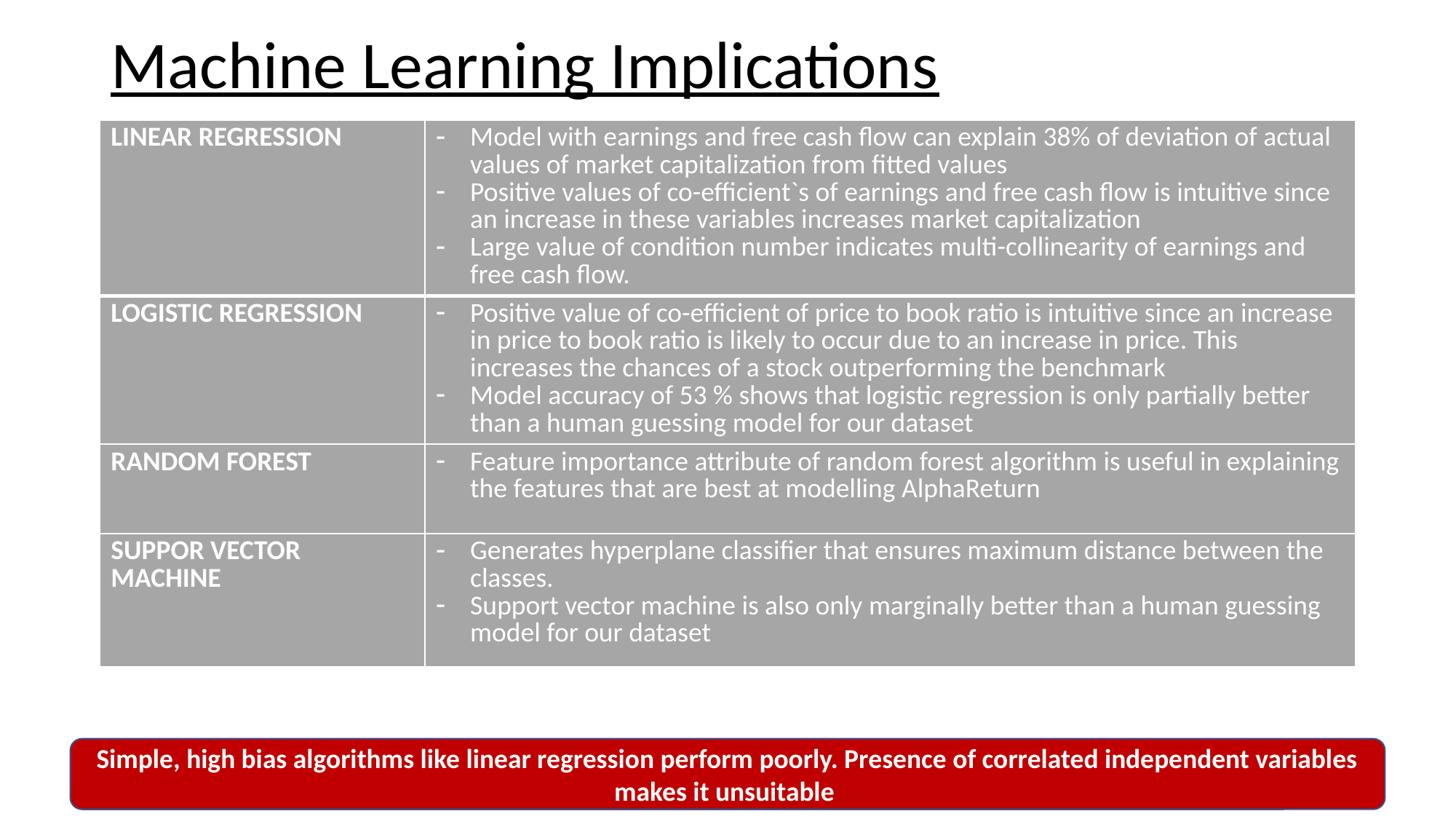

# Machine Learning Implications
| LINEAR REGRESSION | Model with earnings and free cash flow can explain 38% of deviation of actual values of market capitalization from fitted values Positive values of co-efficient`s of earnings and free cash flow is intuitive since an increase in these variables increases market capitalization Large value of condition number indicates multi-collinearity of earnings and free cash flow. |
| --- | --- |
| LOGISTIC REGRESSION | Positive value of co-efficient of price to book ratio is intuitive since an increase in price to book ratio is likely to occur due to an increase in price. This increases the chances of a stock outperforming the benchmark Model accuracy of 53 % shows that logistic regression is only partially better than a human guessing model for our dataset |
| RANDOM FOREST | Feature importance attribute of random forest algorithm is useful in explaining the features that are best at modelling AlphaReturn |
| SUPPOR VECTOR MACHINE | Generates hyperplane classifier that ensures maximum distance between the classes. Support vector machine is also only marginally better than a human guessing model for our dataset |
Simple, high bias algorithms like linear regression perform poorly. Presence of correlated independent variables makes it unsuitable